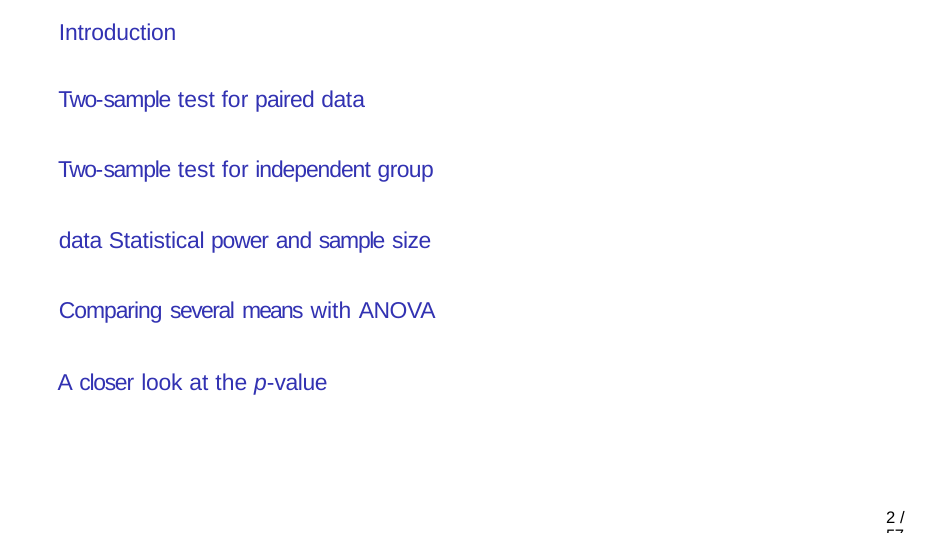

Introduction

Two-sample test for paired data
Two-sample test for independent group data Statistical power and sample size Comparing several means with ANOVA

A closer look at the p-value
2 / 57